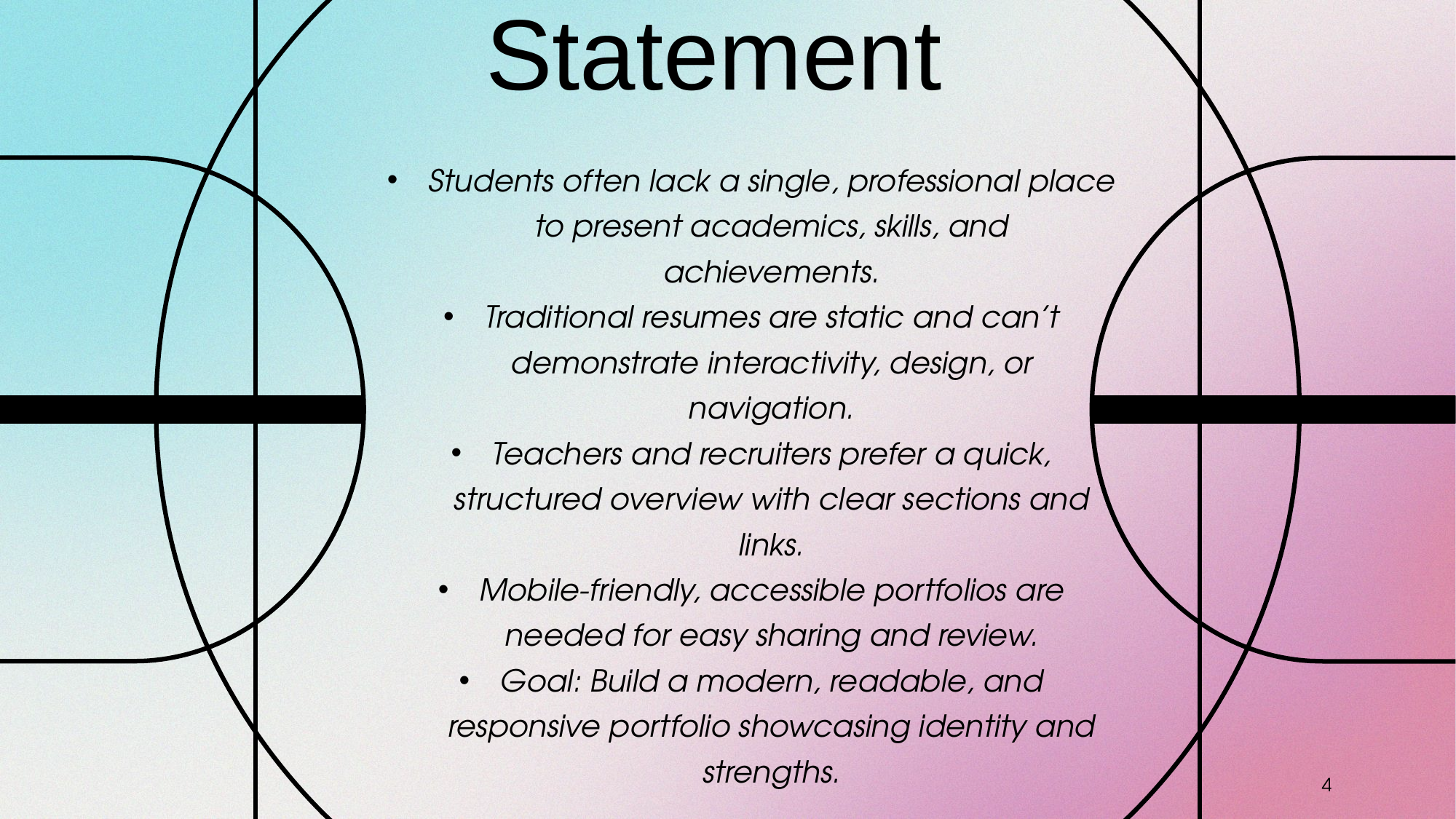

# Problem Statement
Students often lack a single, professional place to present academics, skills, and achievements.
Traditional resumes are static and can’t demonstrate interactivity, design, or navigation.
Teachers and recruiters prefer a quick, structured overview with clear sections and links.
Mobile-friendly, accessible portfolios are needed for easy sharing and review.
Goal: Build a modern, readable, and responsive portfolio showcasing identity and strengths.
4